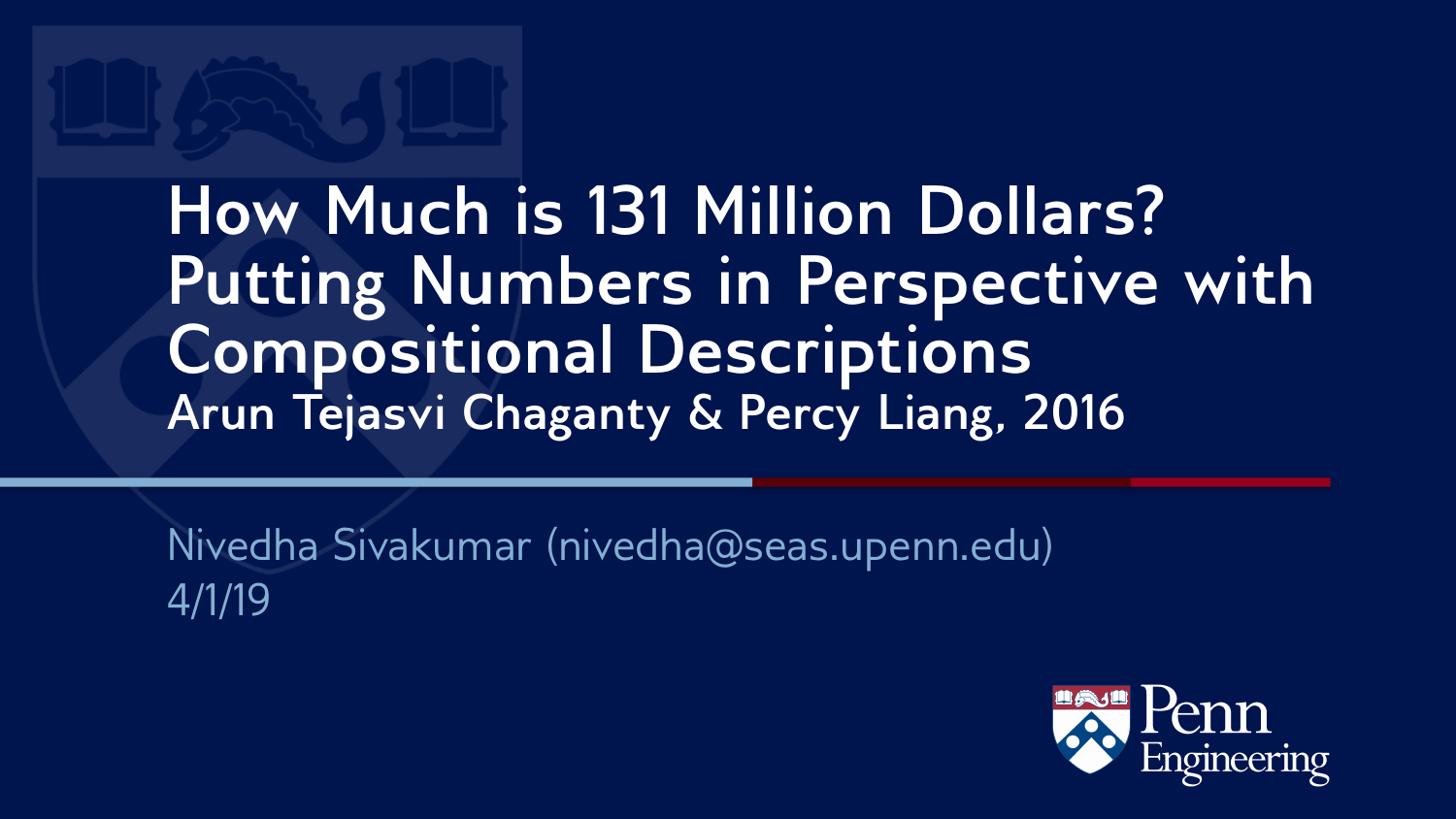

# How Much is 131 Million Dollars? Putting Numbers in Perspective with Compositional Descriptions Arun Tejasvi Chaganty & Percy Liang, 2016
Nivedha Sivakumar (nivedha@seas.upenn.edu)
4/1/19